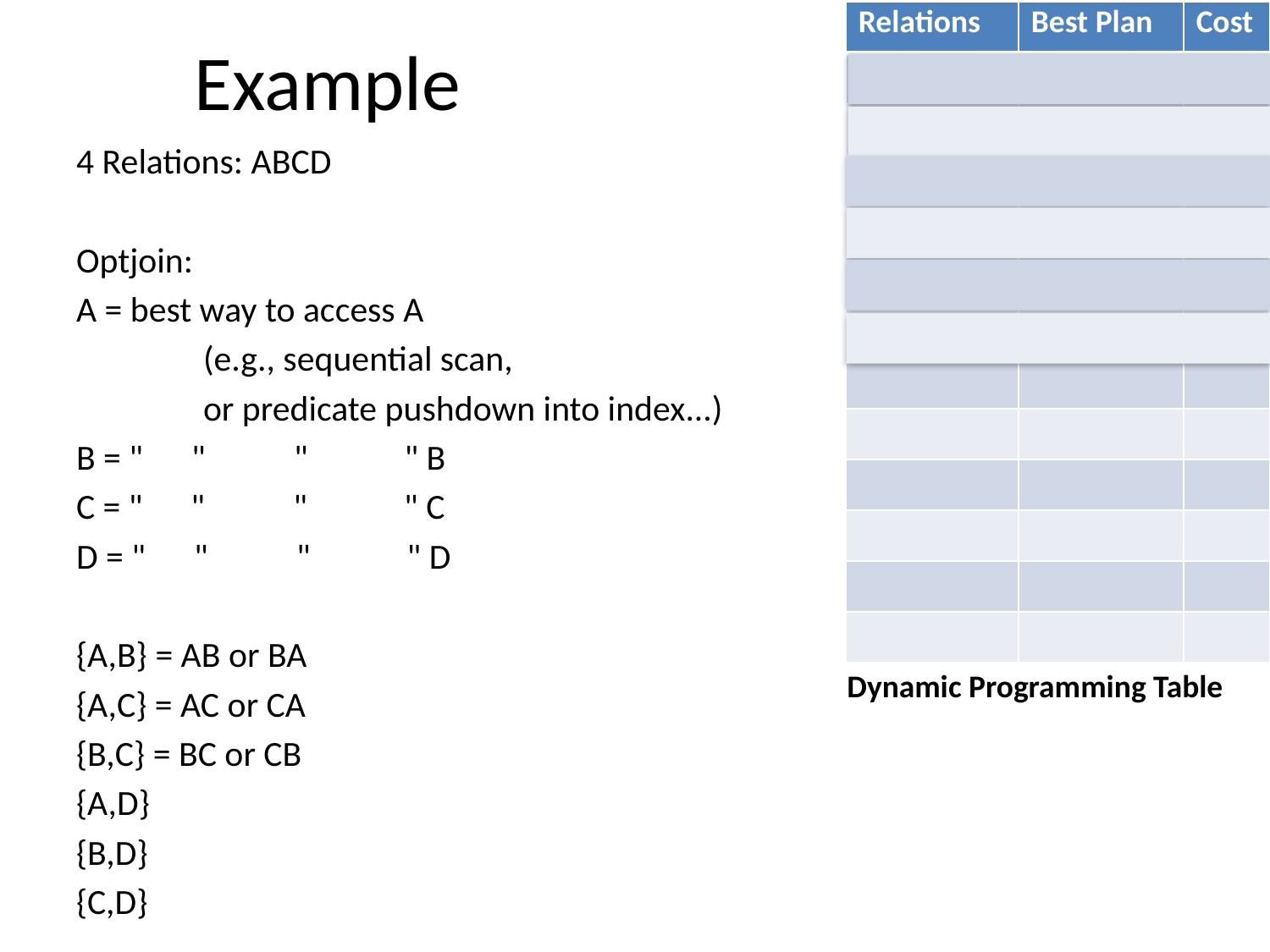

# Example
| Relations | Best Plan | Cost |
| --- | --- | --- |
| A | Index Scan | 5 |
| B | Seq Scan | 15 |
| … |  |  |
| {A,B} | BA | 75 |
| {A,C} | AC | 12 |
| {B,C} | CB | 22 |
|  |  |  |
|  |  |  |
|  |  |  |
|  |  |  |
|  |  |  |
|  |  |  |

4 Relations: ABCD

Optjoin:
A = best way to access A
	(e.g., sequential scan,
	or predicate pushdown into index...)
B = "      "           "            " B
C = "      "           "            " C
D = "      "           "            " D

{A,B} = AB or BA
{A,C} = AC or CA
{B,C} = BC or CB
{A,D}
{B,D}
{C,D}

Dynamic Programming Table